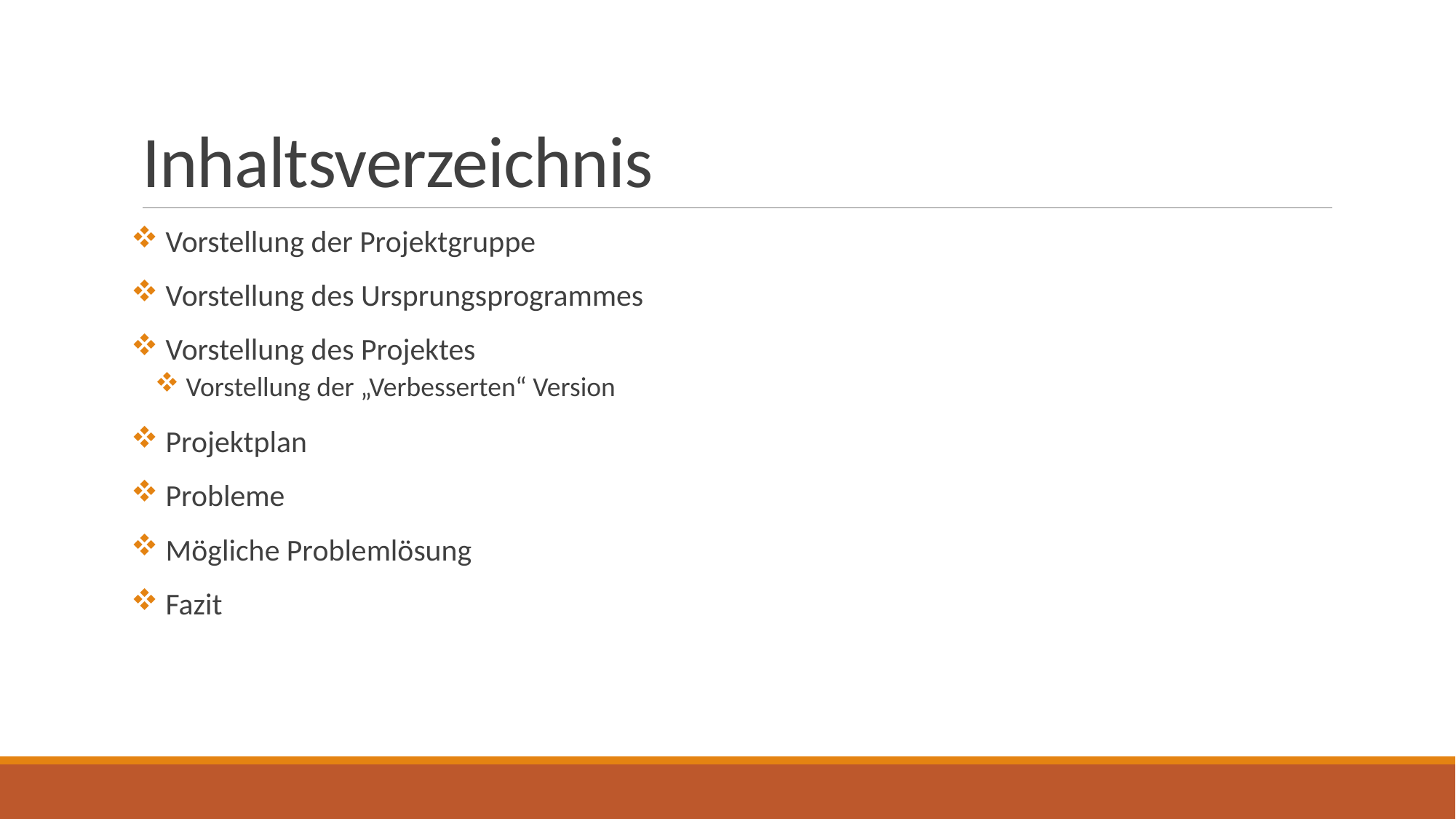

# Inhaltsverzeichnis
 Vorstellung der Projektgruppe
 Vorstellung des Ursprungsprogrammes
 Vorstellung des Projektes
 Vorstellung der „Verbesserten“ Version
 Projektplan
 Probleme
 Mögliche Problemlösung
 Fazit